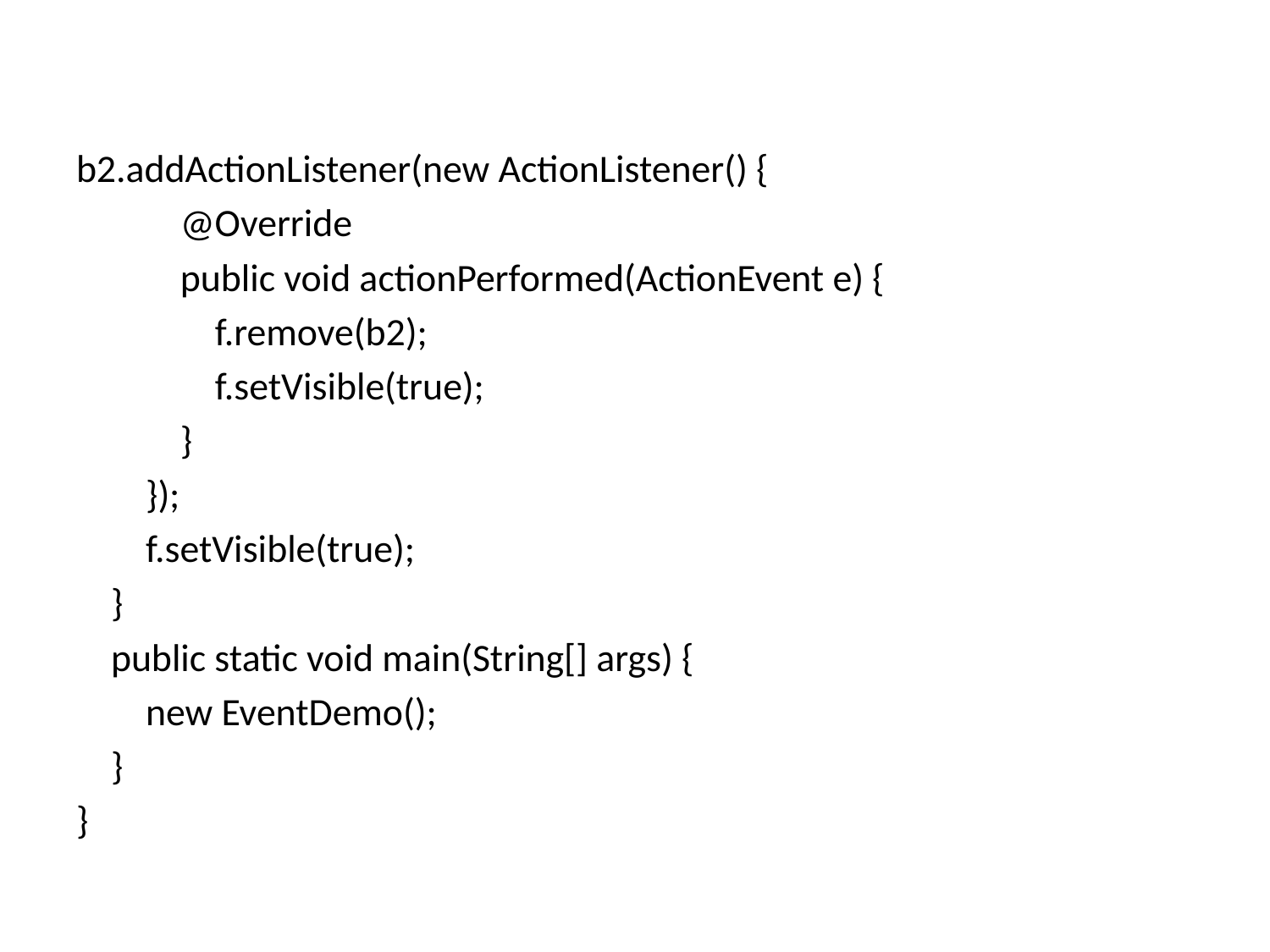

b2.addActionListener(new ActionListener() {
            @Override
            public void actionPerformed(ActionEvent e) {
                f.remove(b2);
                f.setVisible(true);
            }
        });
        f.setVisible(true);
    }
    public static void main(String[] args) {
        new EventDemo();
    }
}